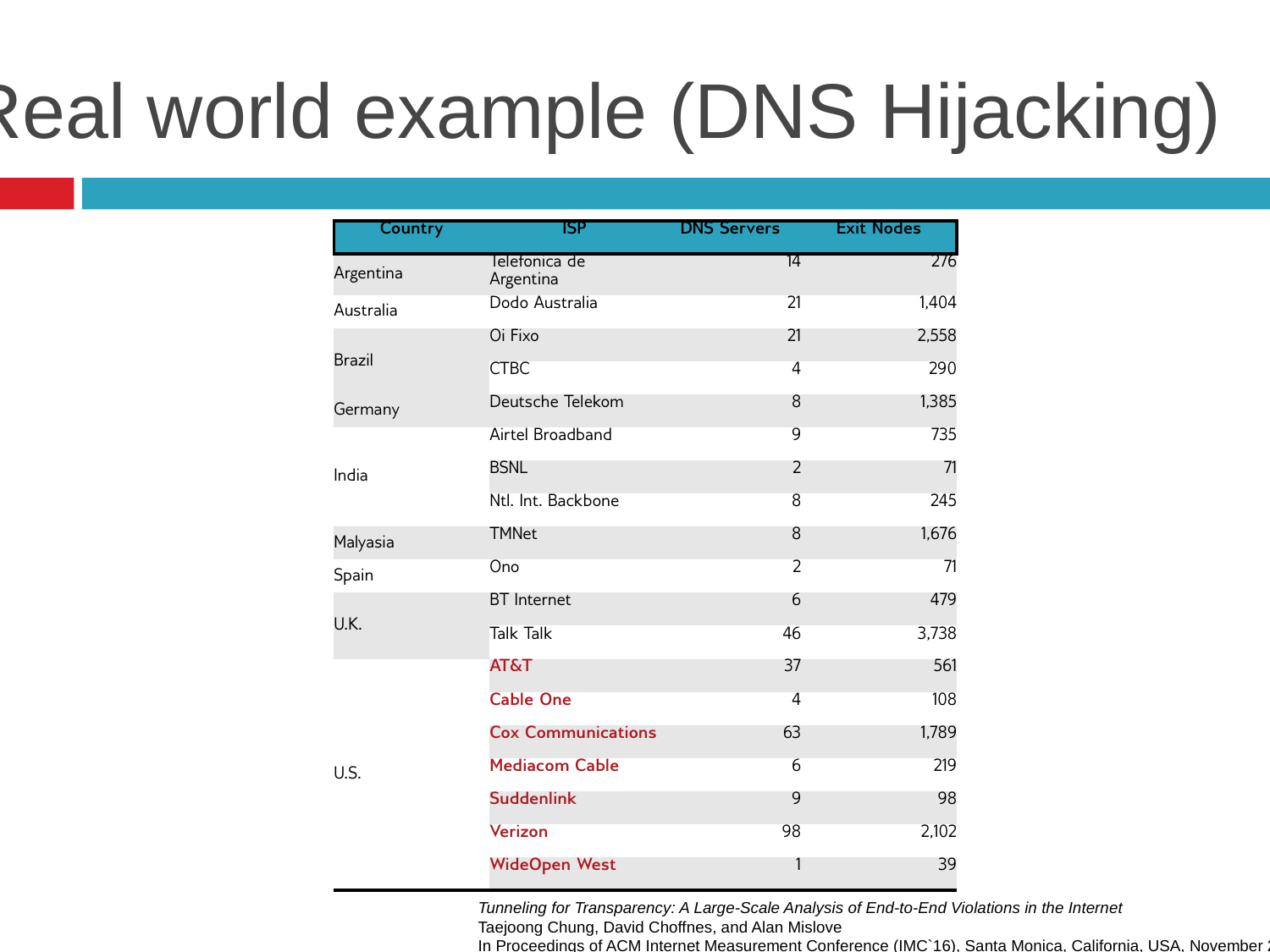

Real world example (DNS Hijacking)
45
| Country | ISP | DNS Servers | Exit Nodes |
| --- | --- | --- | --- |
| Argentina | Telefonica de Argentina | 14 | 276 |
| Australia | Dodo Australia | 21 | 1,404 |
| Brazil | Oi Fixo | 21 | 2,558 |
|  | CTBC | 4 | 290 |
| Germany | Deutsche Telekom | 8 | 1,385 |
| India | Airtel Broadband | 9 | 735 |
|  | BSNL | 2 | 71 |
|  | Ntl. Int. Backbone | 8 | 245 |
| Malyasia | TMNet | 8 | 1,676 |
| Spain | Ono | 2 | 71 |
| U.K. | BT Internet | 6 | 479 |
|  | Talk Talk | 46 | 3,738 |
| U.S. | AT&T | 37 | 561 |
|  | Cable One | 4 | 108 |
|  | Cox Communications | 63 | 1,789 |
|  | Mediacom Cable | 6 | 219 |
|  | Suddenlink | 9 | 98 |
|  | Verizon | 98 | 2,102 |
|  | WideOpen West | 1 | 39 |
Tunneling for Transparency: A Large-Scale Analysis of End-to-End Violations in the Internet
Taejoong Chung, David Choffnes, and Alan Mislove
In Proceedings of ACM Internet Measurement Conference (IMC`16), Santa Monica, California, USA, November 2016